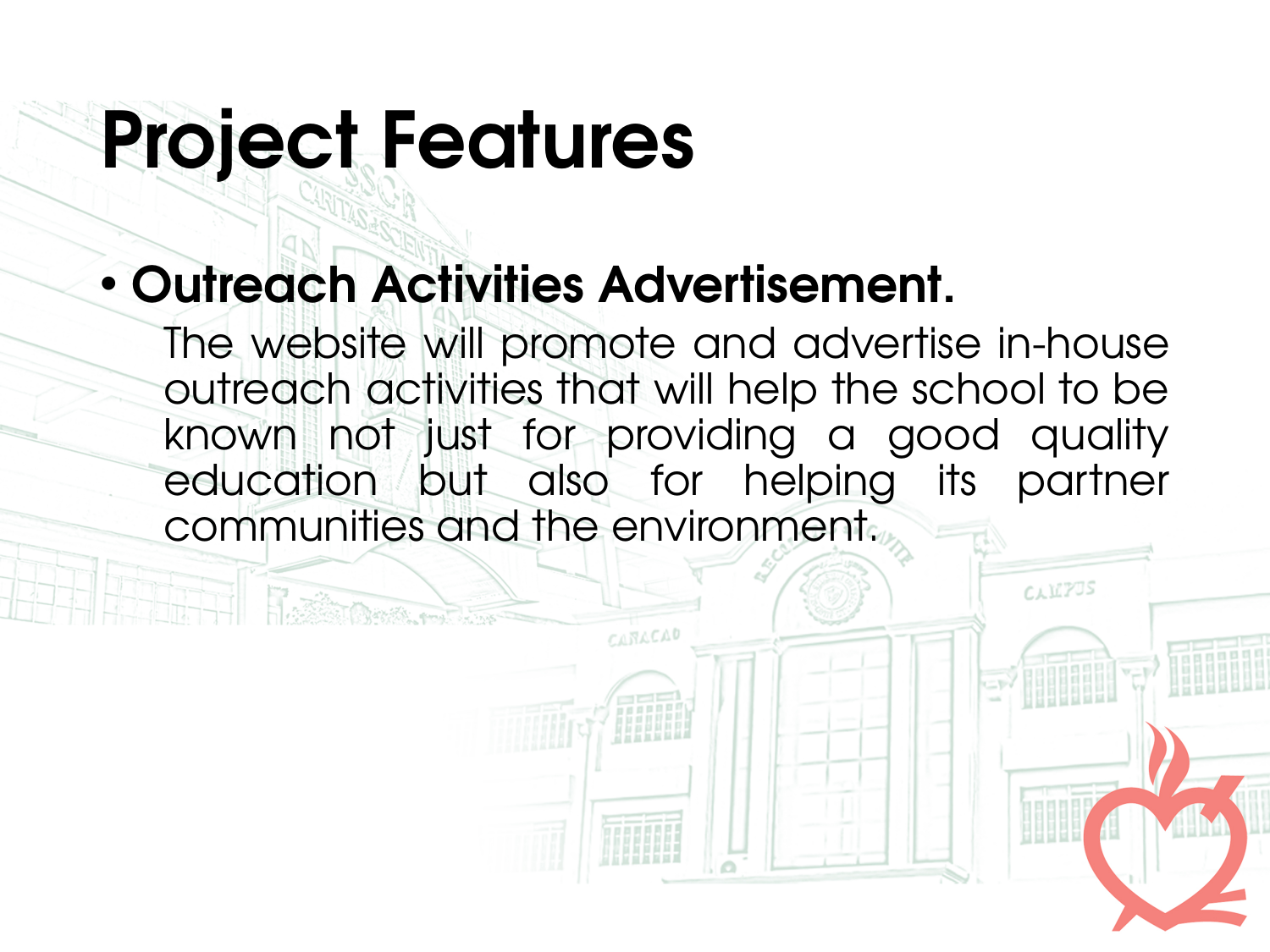

# Project Features
Outreach Activities Advertisement.
The website will promote and advertise in-house outreach activities that will help the school to be known not just for providing a good quality education but also for helping its partner communities and the environment.